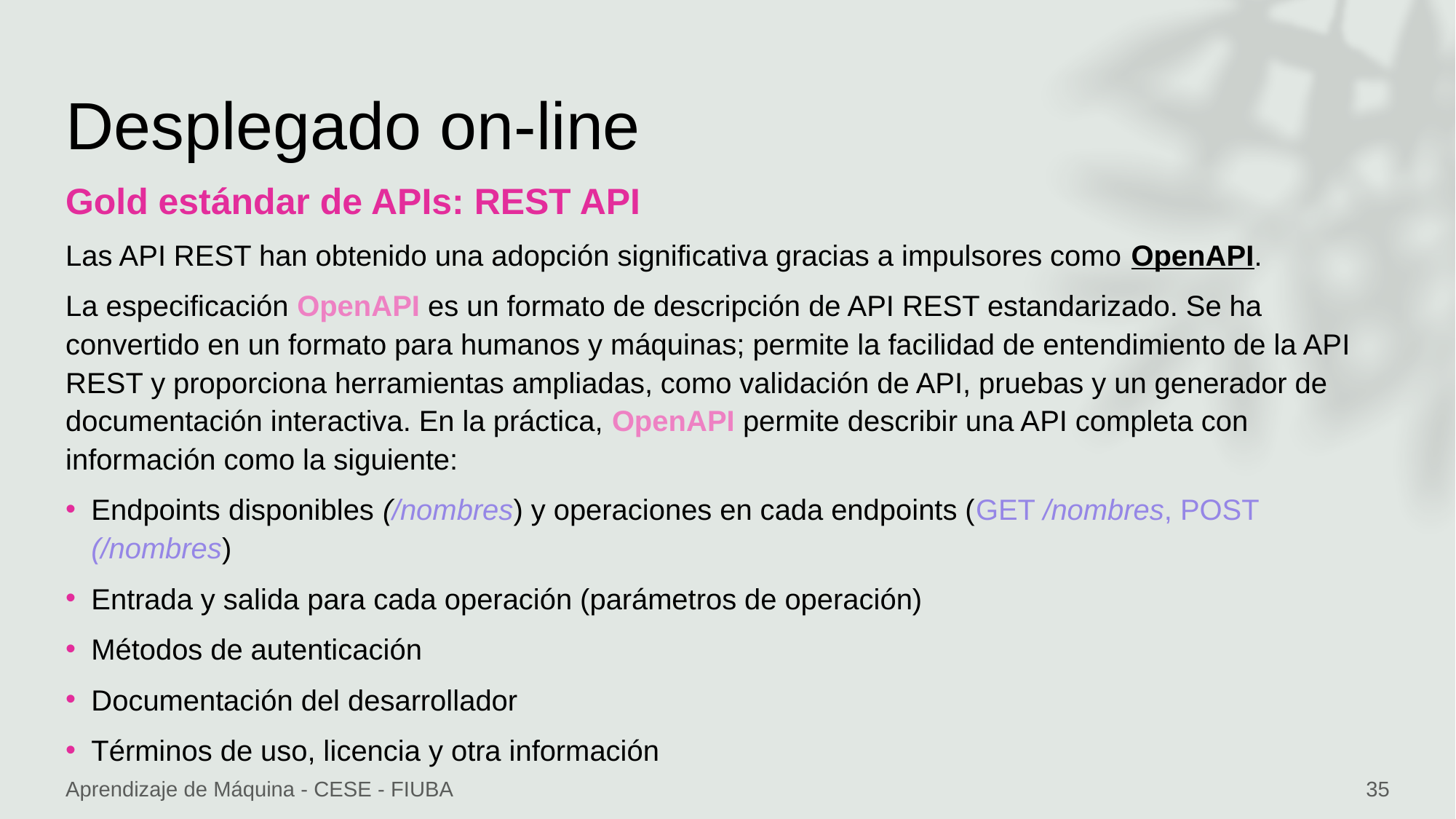

# Desplegado on-line
Gold estándar de APIs: REST API
Las API REST han obtenido una adopción significativa gracias a impulsores como OpenAPI.
La especificación OpenAPI es un formato de descripción de API REST estandarizado. Se ha convertido en un formato para humanos y máquinas; permite la facilidad de entendimiento de la API REST y proporciona herramientas ampliadas, como validación de API, pruebas y un generador de documentación interactiva. En la práctica, OpenAPI permite describir una API completa con información como la siguiente:
Endpoints disponibles (/nombres) y operaciones en cada endpoints (GET /nombres, POST (/nombres)
Entrada y salida para cada operación (parámetros de operación)
Métodos de autenticación
Documentación del desarrollador
Términos de uso, licencia y otra información
Aprendizaje de Máquina - CESE - FIUBA
35